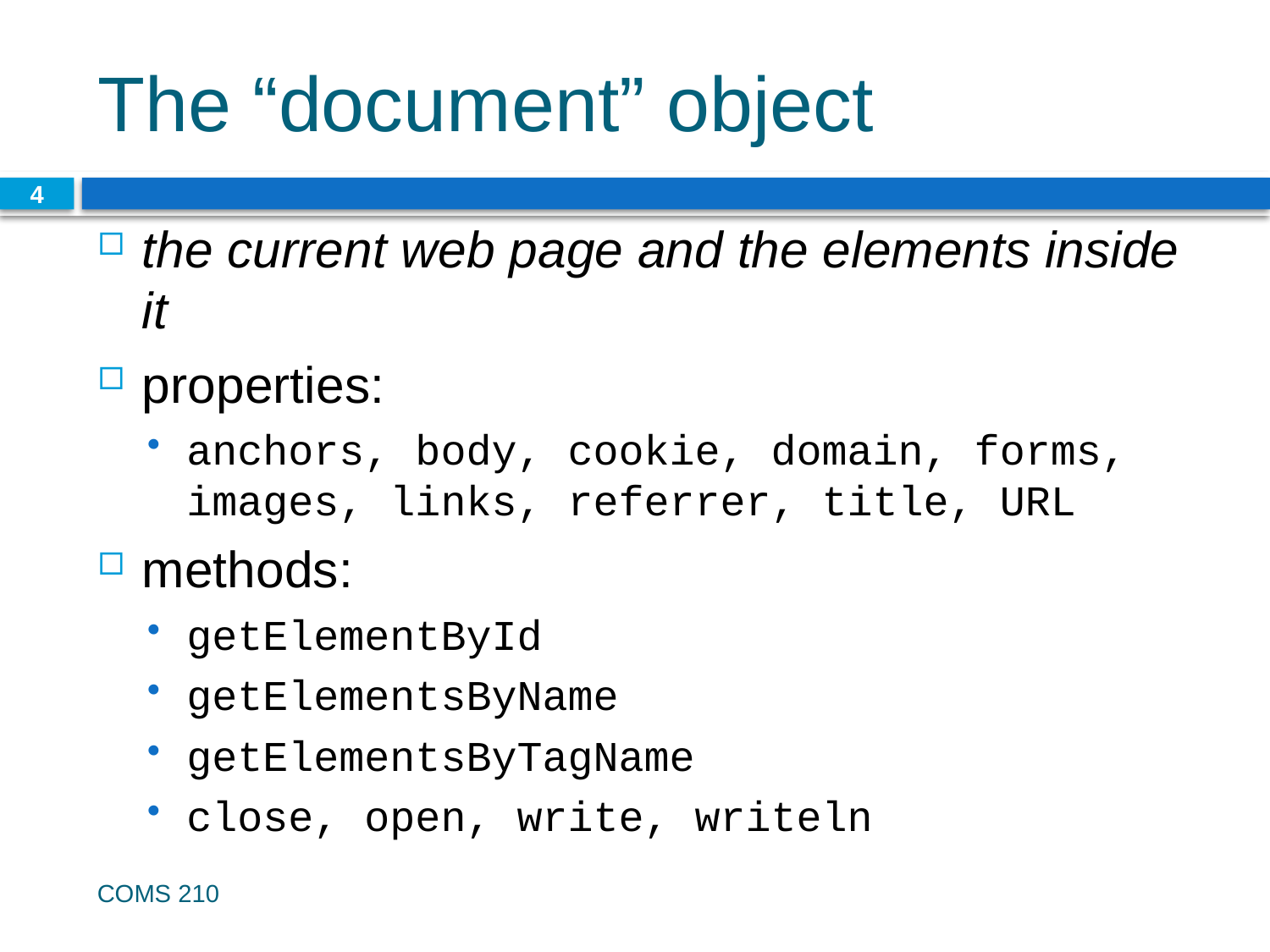

# The “document” object
4
the current web page and the elements inside it
properties:
anchors, body, cookie, domain, forms, images, links, referrer, title, URL
methods:
getElementById
getElementsByName
getElementsByTagName
close, open, write, writeln

COMS 210